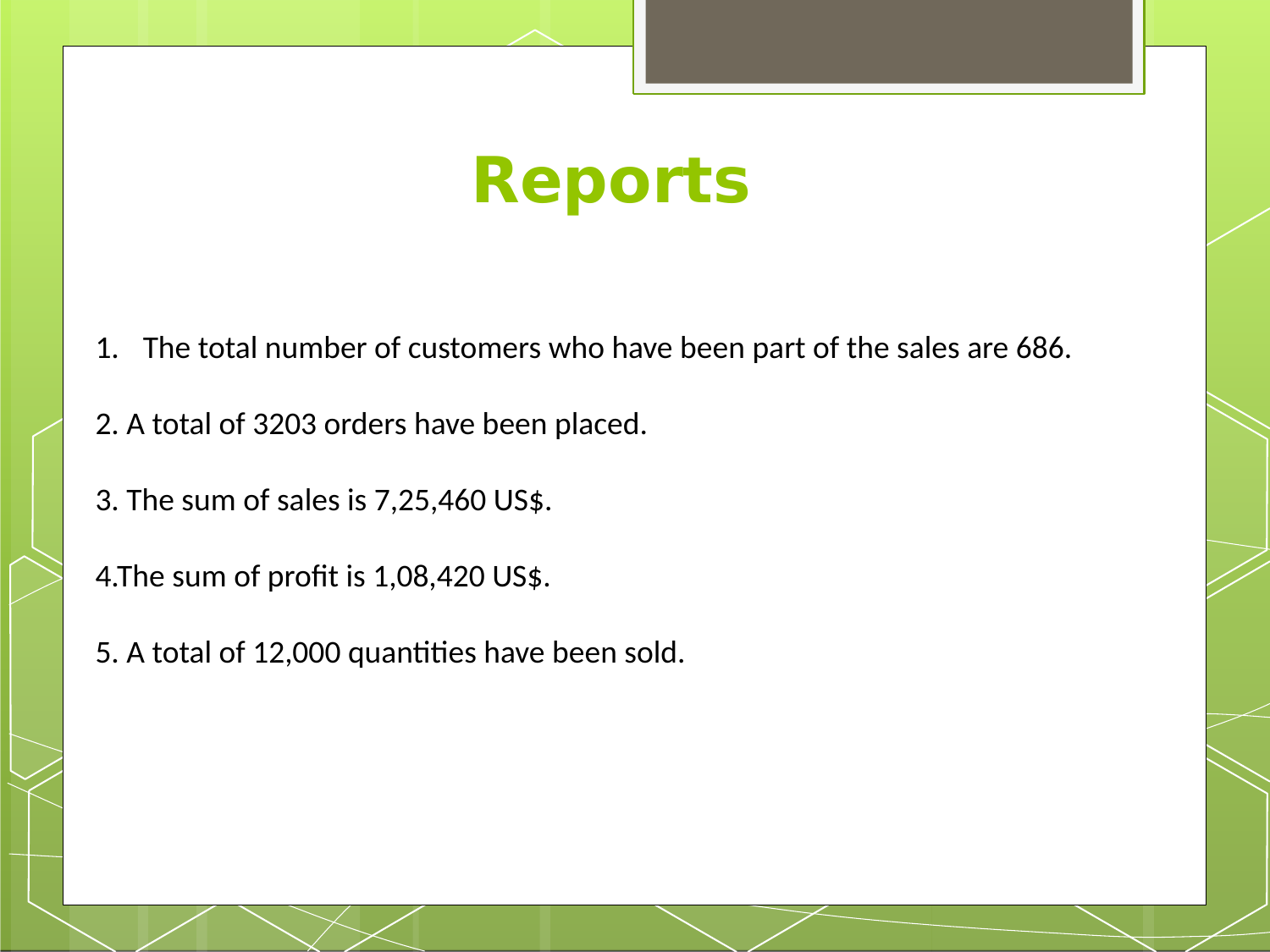

# Reports
The total number of customers who have been part of the sales are 686.

2. A total of 3203 orders have been placed.

3. The sum of sales is 7,25,460 US$.

4.The sum of profit is 1,08,420 US$.

5. A total of 12,000 quantities have been sold.